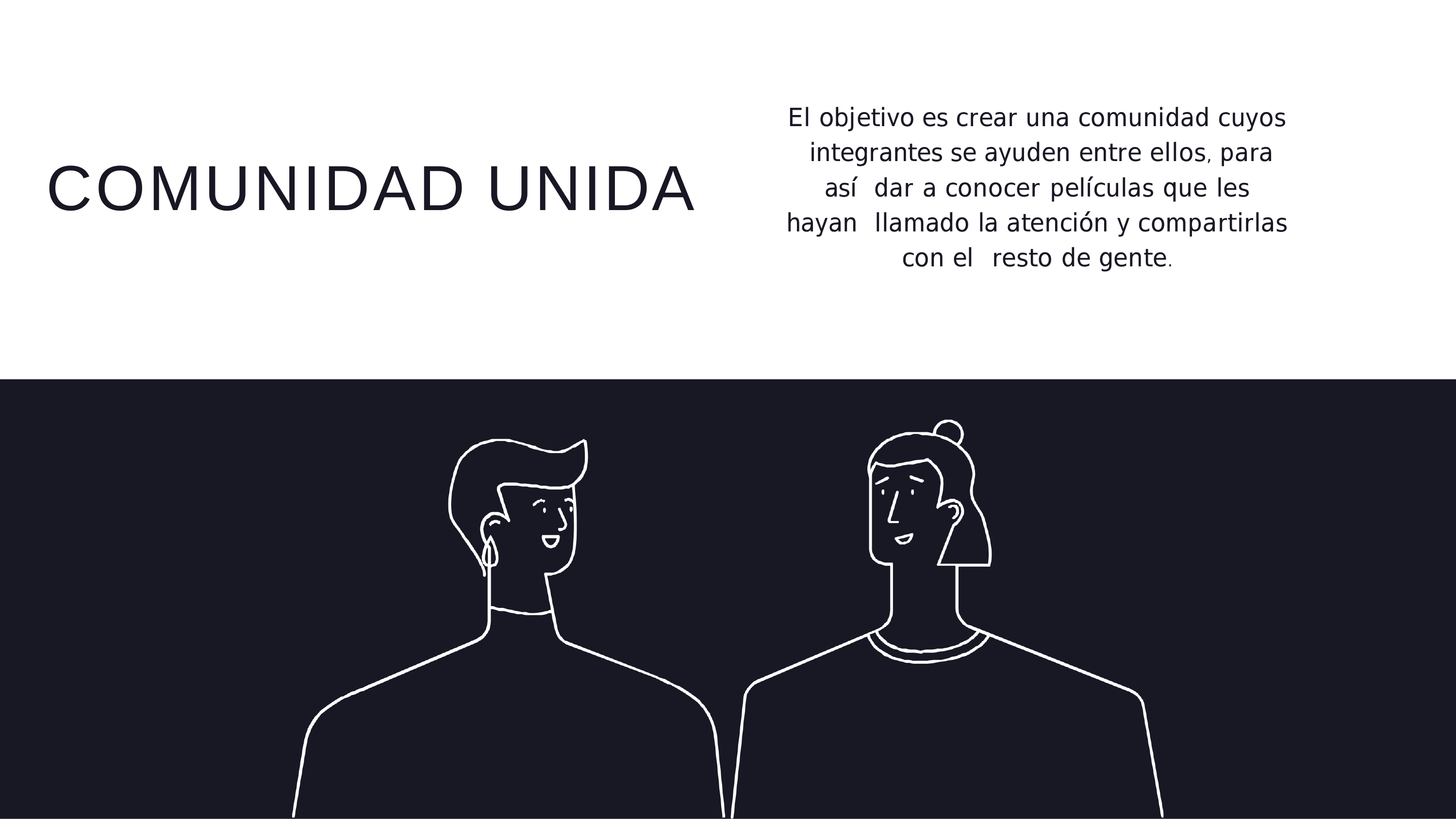

# El objetivo es crear una comunidad cuyos  integrantes se ayuden entre ellos, para así  dar a conocer películas que les hayan  llamado la atención y compartirlas con el  resto de gente.
COMUNIDAD UNIDA